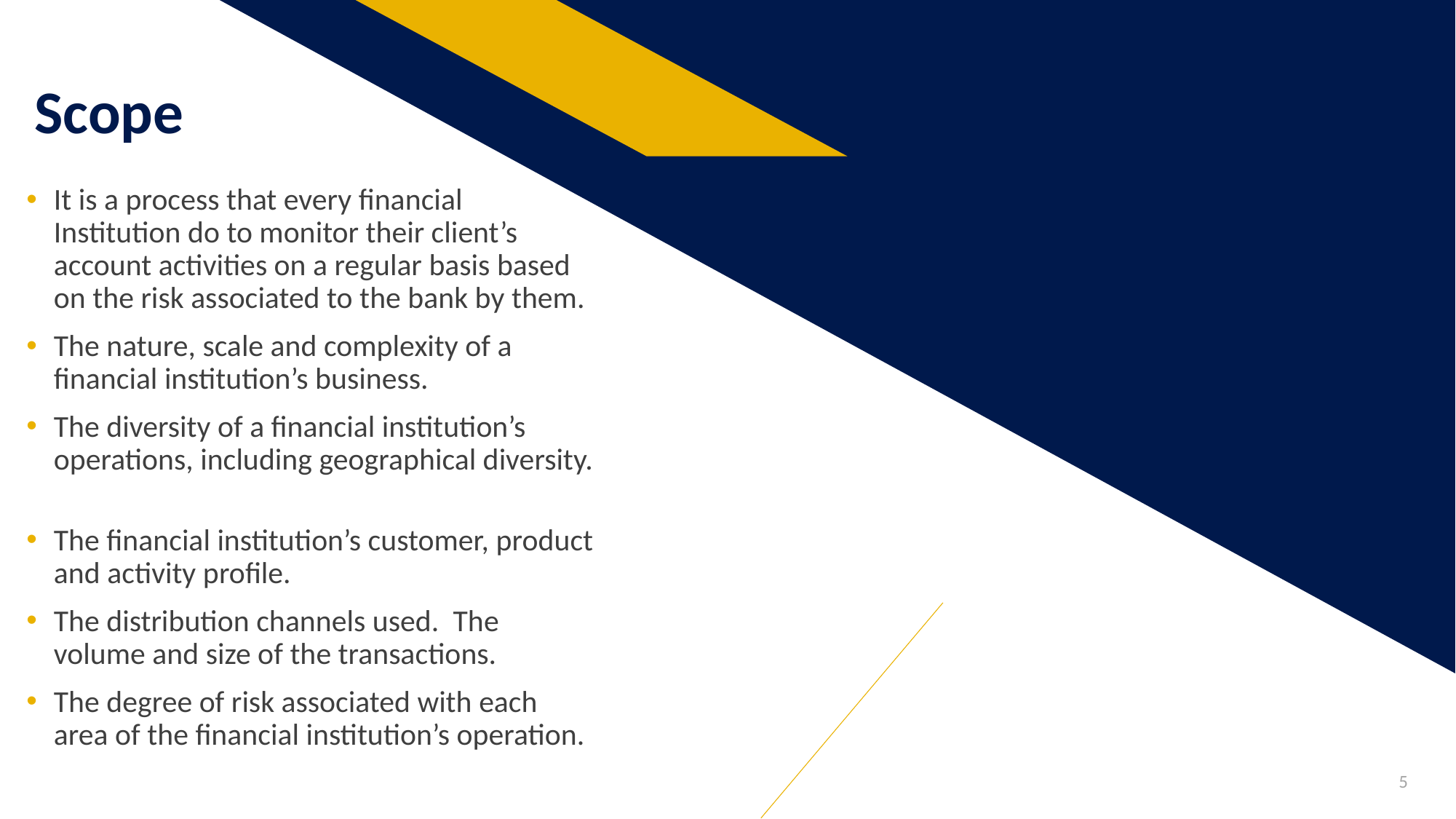

# Scope
It is a process that every financial Institution do to monitor their client’s account activities on a regular basis based on the risk associated to the bank by them.
The nature, scale and complexity of a financial institution’s business.
The diversity of a financial institution’s operations, including geographical diversity.
The financial institution’s customer, product and activity profile.
The distribution channels used.  The volume and size of the transactions.
The degree of risk associated with each area of the financial institution’s operation.

5